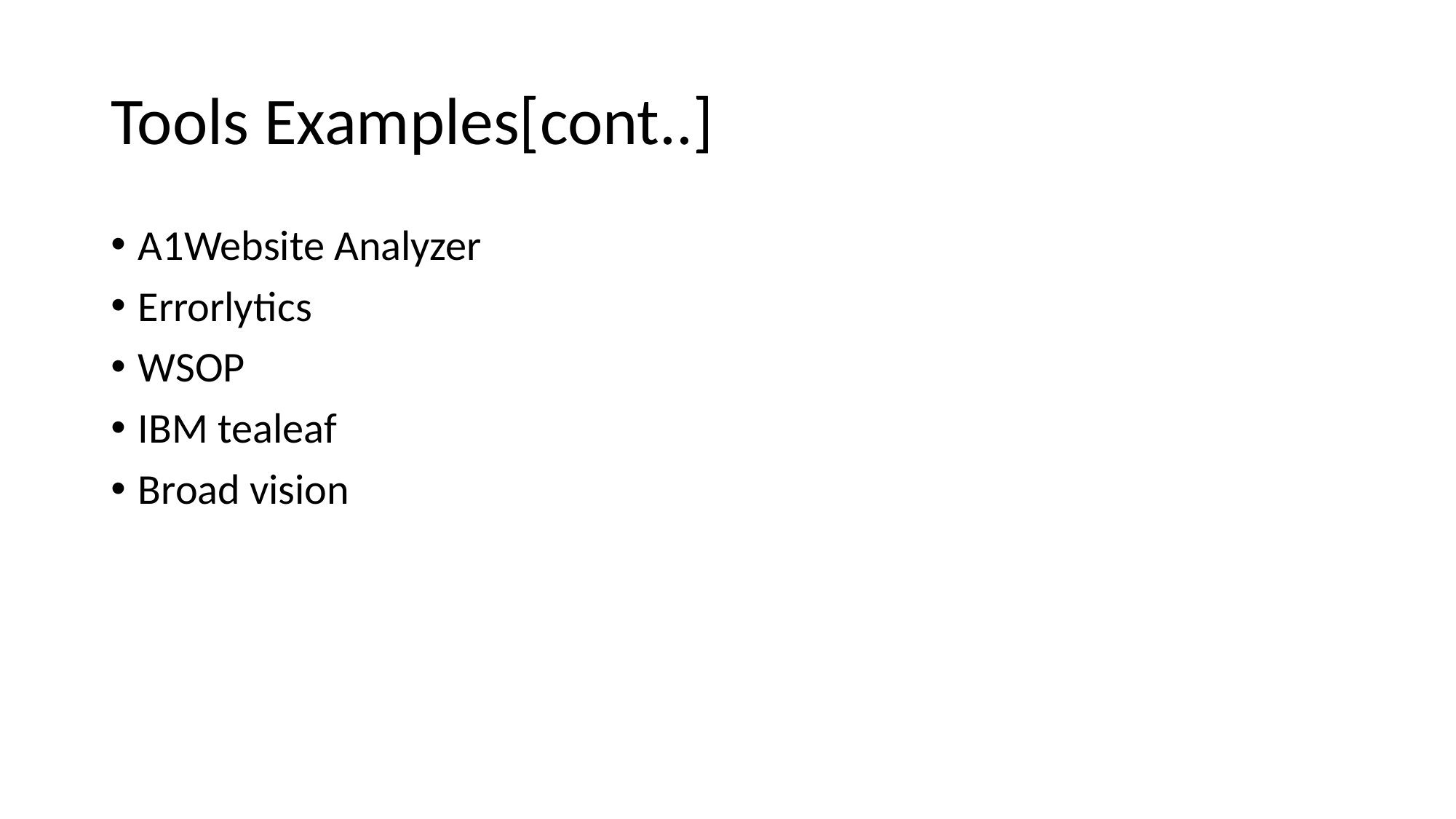

# Tools Examples[cont..]
A1Website Analyzer
Errorlytics
WSOP
IBM tealeaf
Broad vision